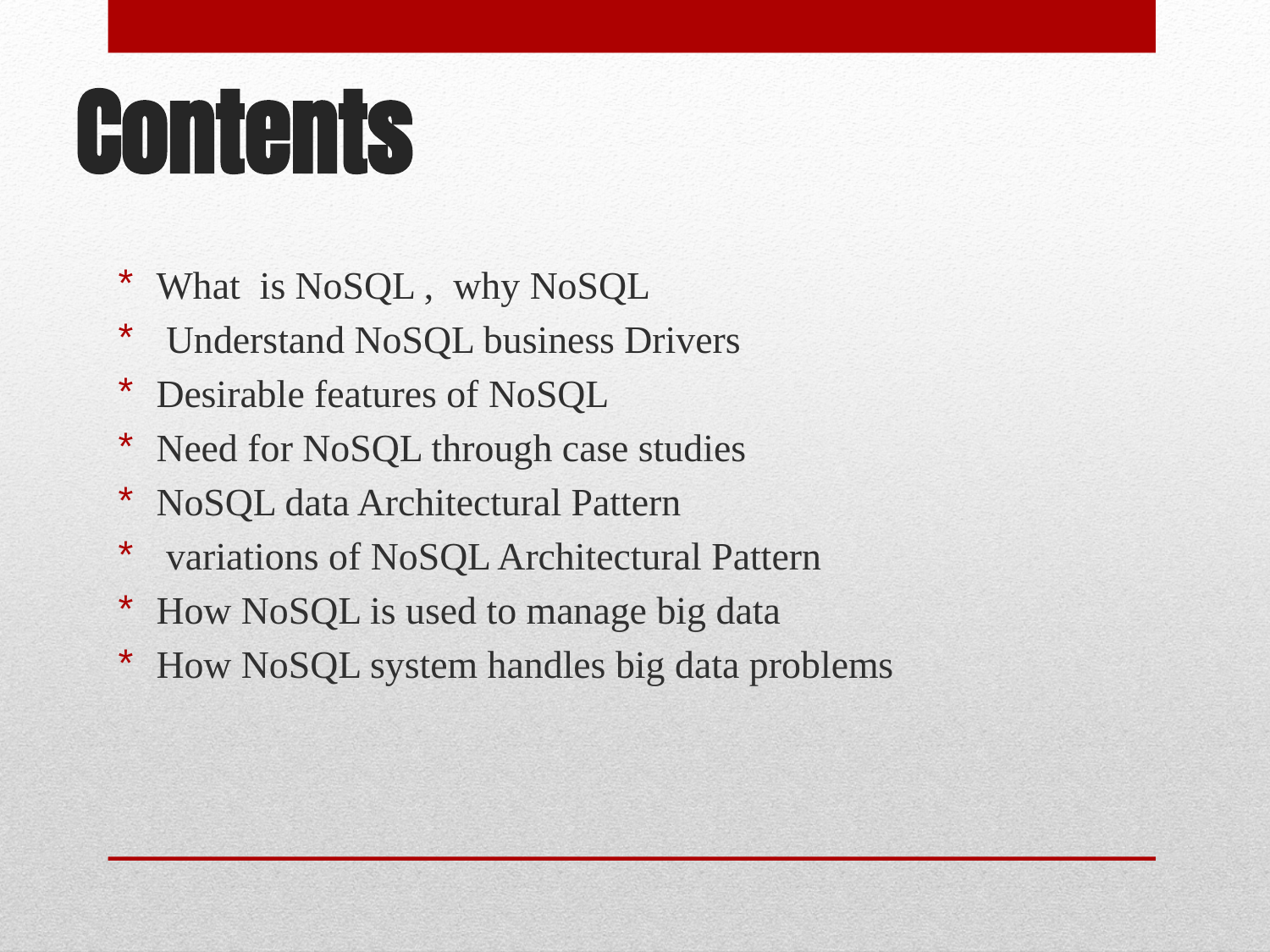

# Contents
What  is NoSQL ,  why NoSQL
 Understand NoSQL business Drivers
Desirable features of NoSQL
Need for NoSQL through case studies
NoSQL data Architectural Pattern
 variations of NoSQL Architectural Pattern
How NoSQL is used to manage big data
How NoSQL system handles big data problems